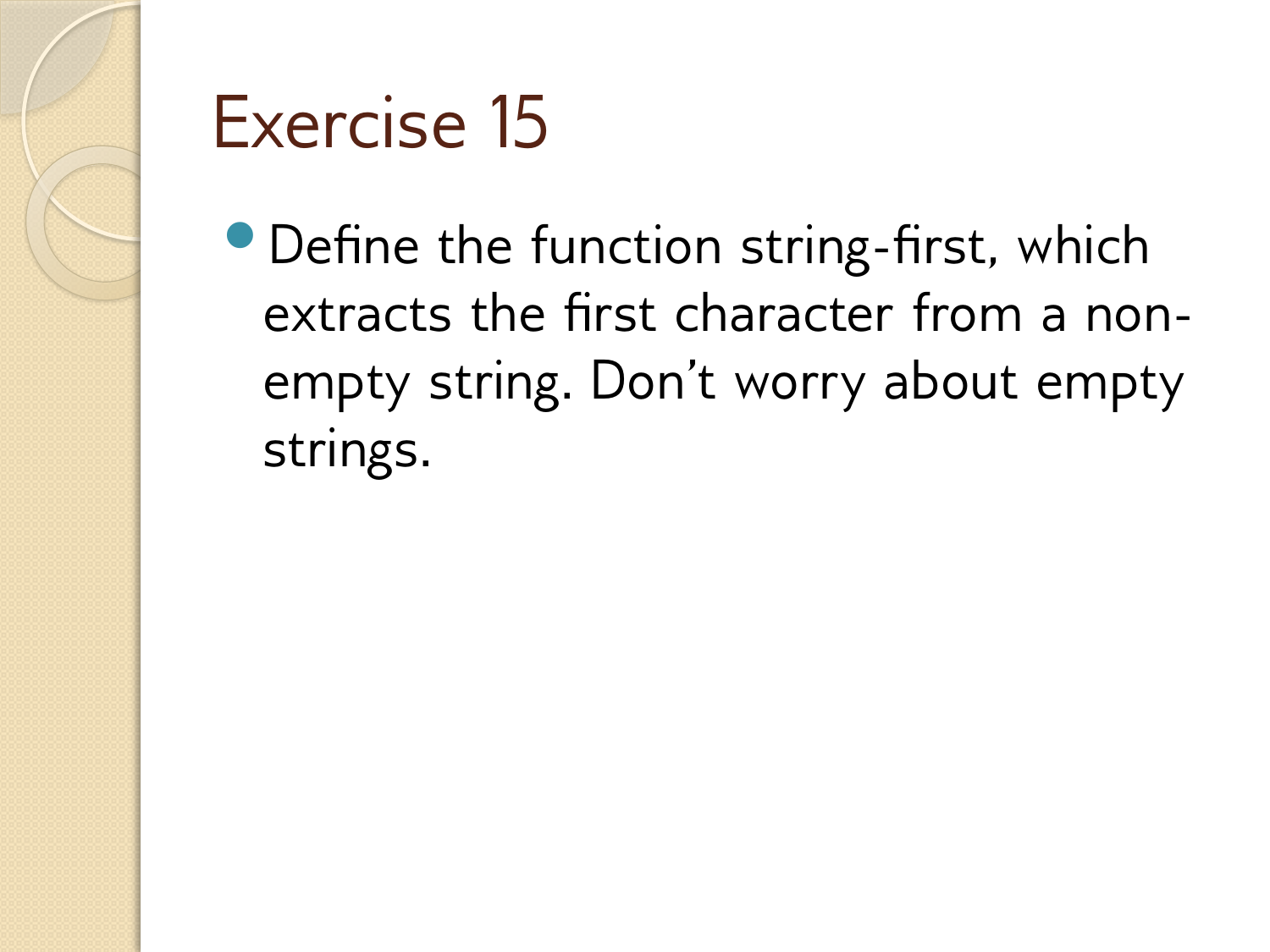

# Exercise 15
Define the function string-first, which extracts the first character from a non-empty string. Don’t worry about empty strings.